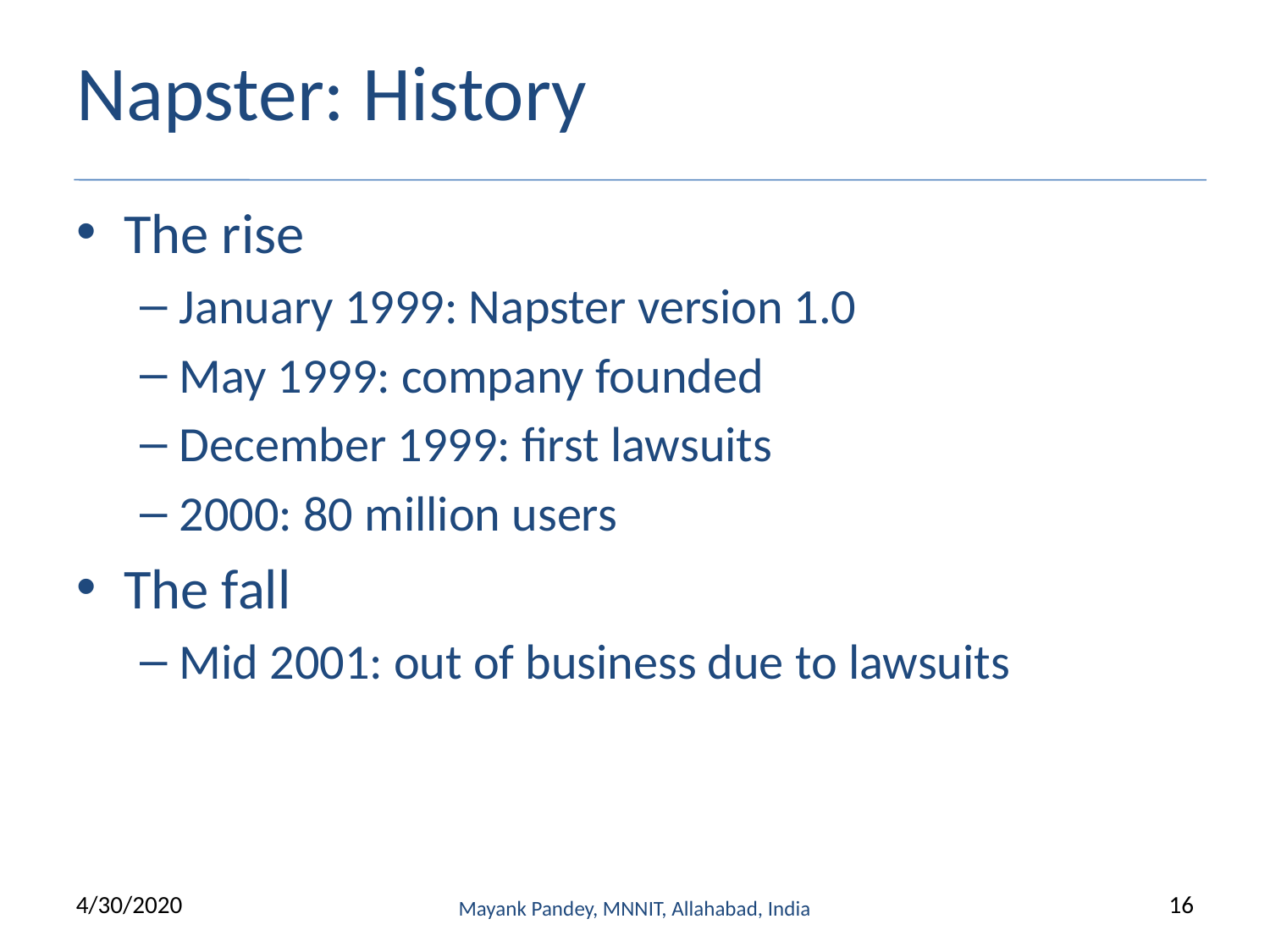

# Napster: History
The rise
January 1999: Napster version 1.0
May 1999: company founded
December 1999: first lawsuits
2000: 80 million users
The fall
Mid 2001: out of business due to lawsuits

4/30/2020
Mayank Pandey, MNNIT, Allahabad, India
16